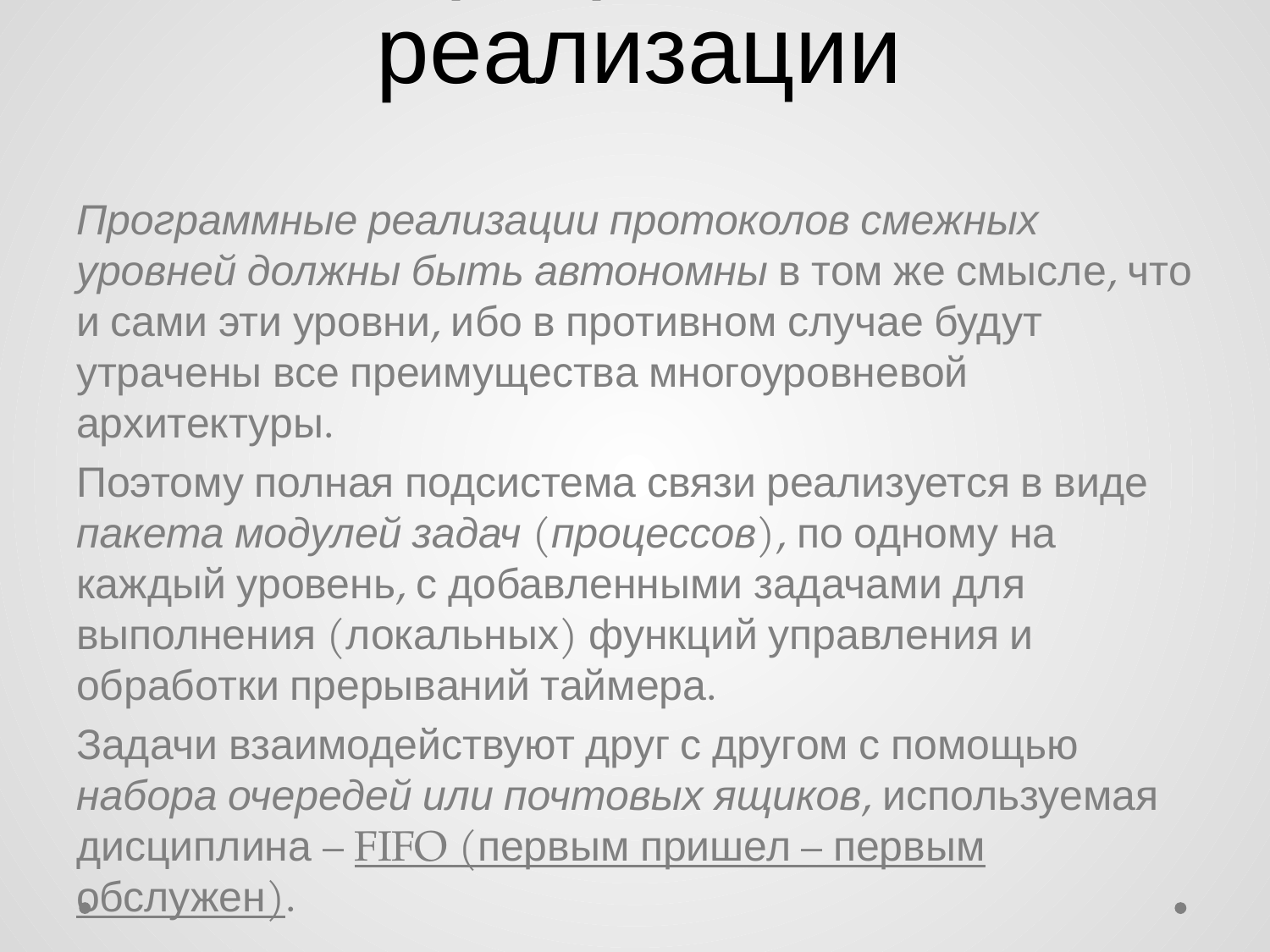

# О программной реализации
Программные реализации протоколов смежных уровней должны быть автономны в том же смысле, что и сами эти уровни, ибо в противном случае будут утрачены все преимущества многоуровневой архитектуры.
Поэтому полная подсистема связи реализуется в виде пакета модулей задач (процессов), по одному на каждый уровень, с добавленными задачами для выполнения (локальных) функций управления и обработки прерываний таймера.
Задачи взаимодействуют друг с другом с помощью набора очередей или почтовых ящиков, используемая дисциплина – FIFO (первым пришел – первым обслужен).